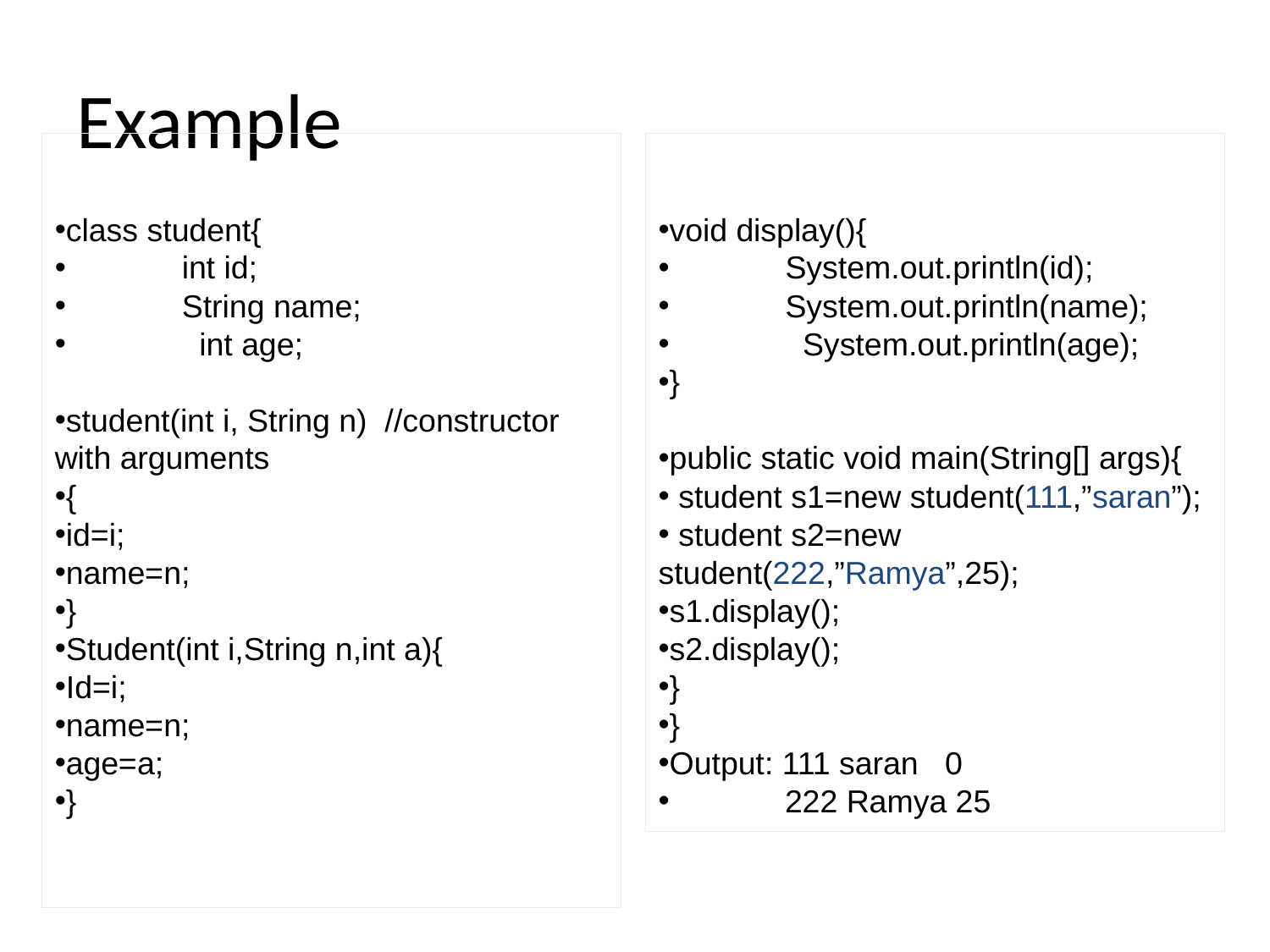

# Example
class student{
	int id;
	String name;
               int age;

student(int i, String n)  //constructor with arguments
{
id=i;
name=n;
}
Student(int i,String n,int a){
Id=i;
name=n;
age=a;
}

void display(){
	System.out.println(id);
	System.out.println(name);
               System.out.println(age);
}

public static void main(String[] args){
 student s1=new student(111,”saran”);
 student s2=new student(222,”Ramya”,25);
s1.display();
s2.display();
}
}
Output: 111 saran   0
             222 Ramya 25